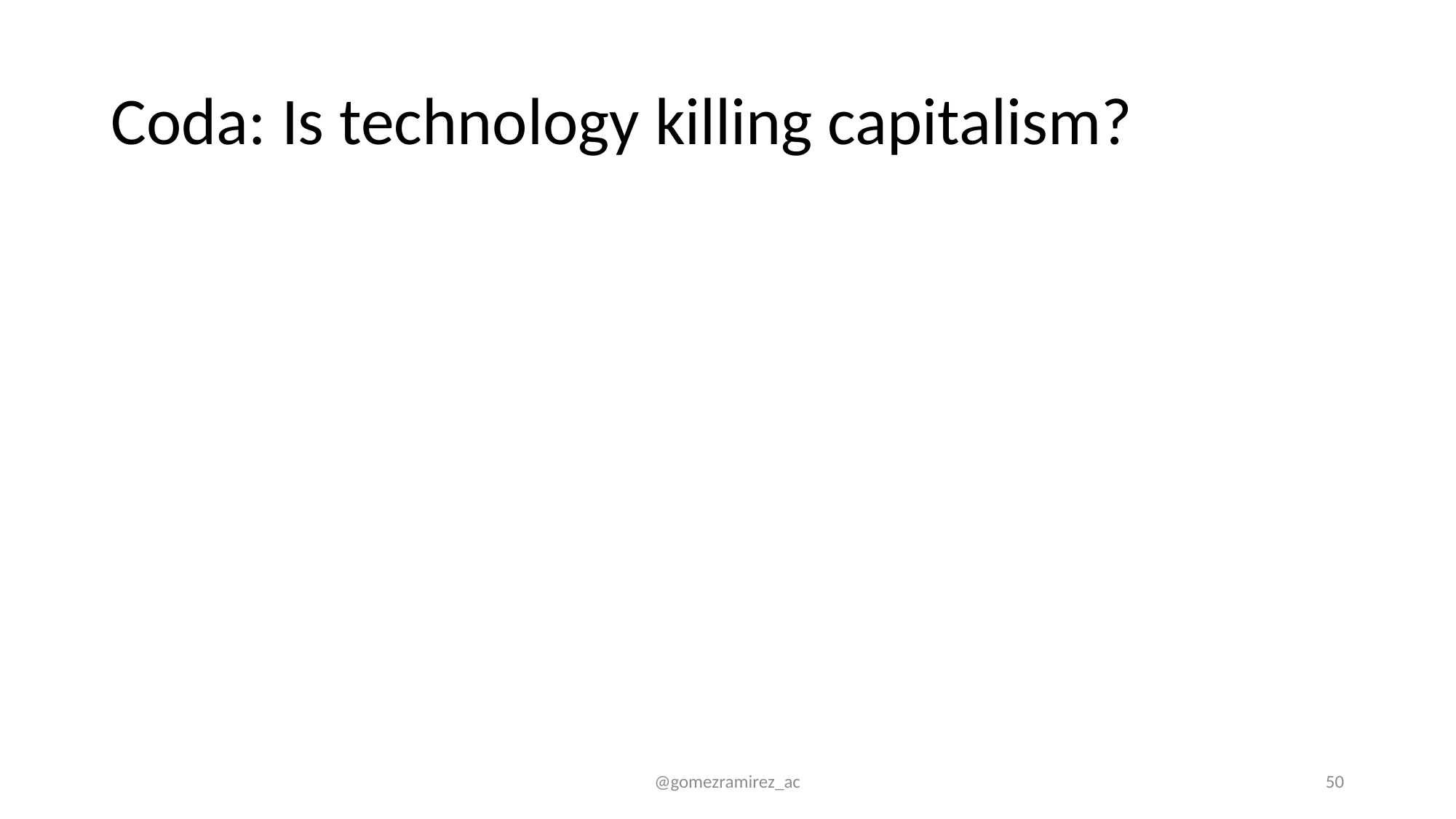

# Coda: Is technology killing capitalism?

@gomezramirez_ac
50